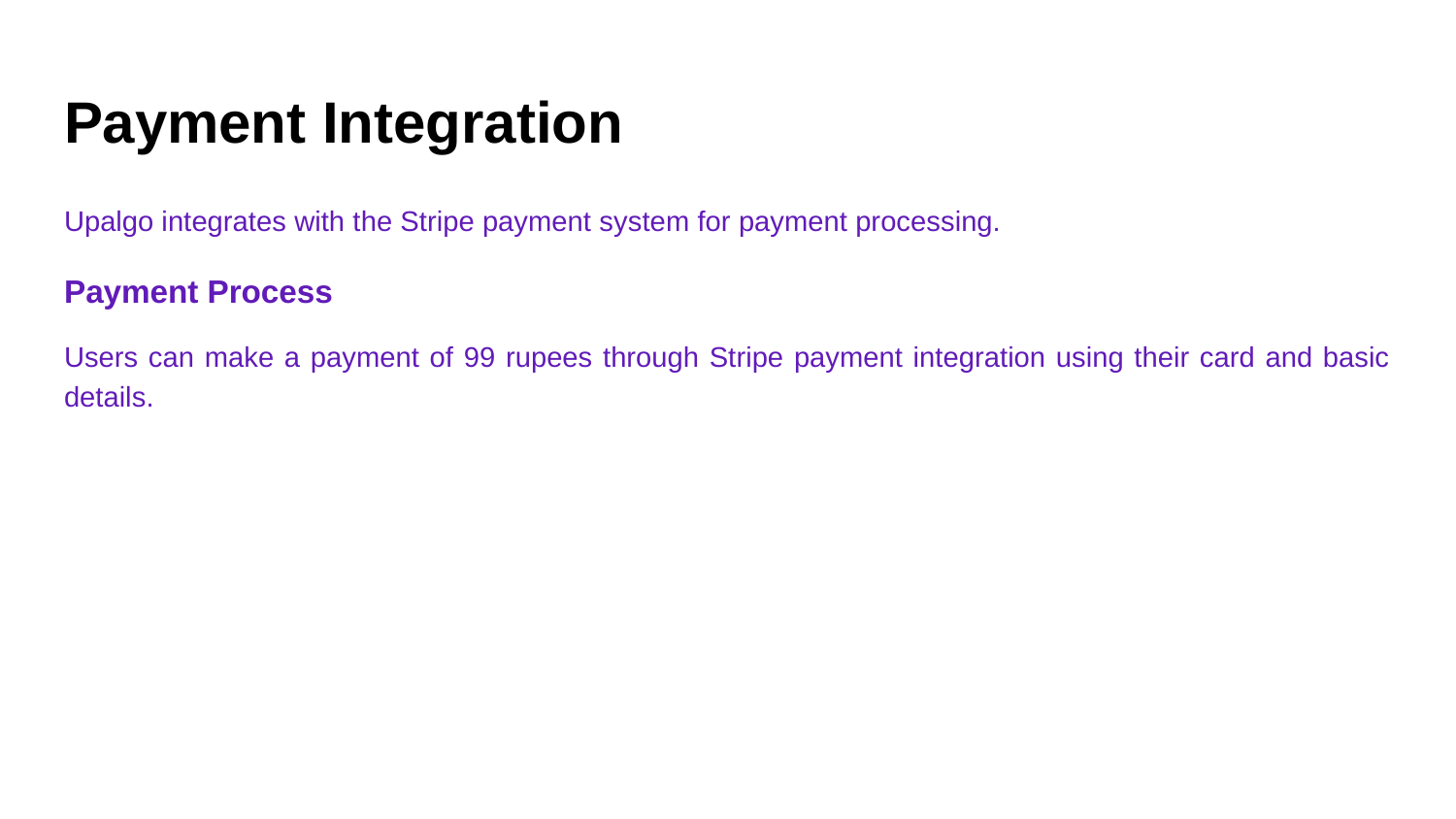

# Payment Integration
Upalgo integrates with the Stripe payment system for payment processing.
Payment Process
Users can make a payment of 99 rupees through Stripe payment integration using their card and basic details.